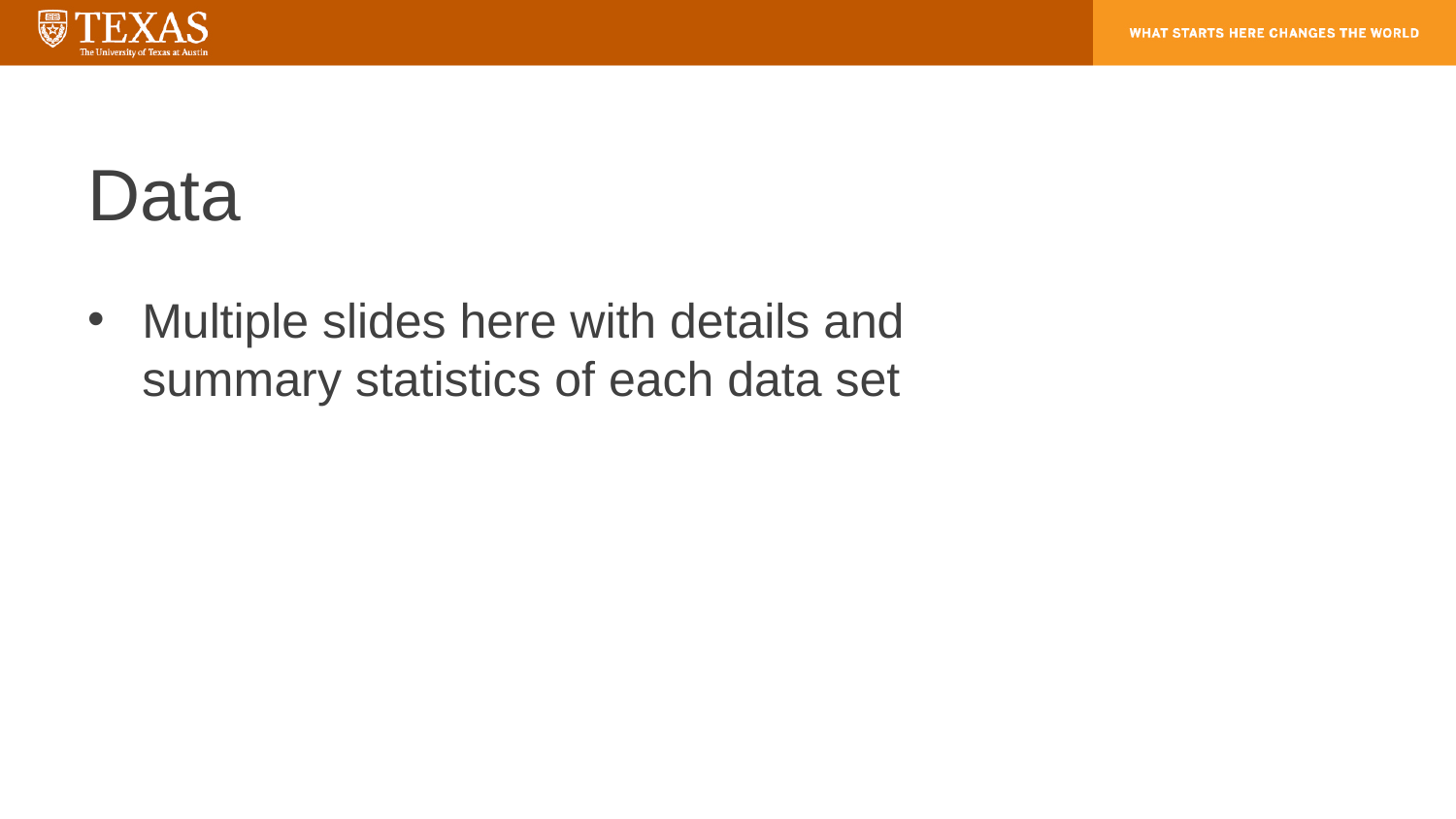

# Data
Multiple slides here with details and summary statistics of each data set